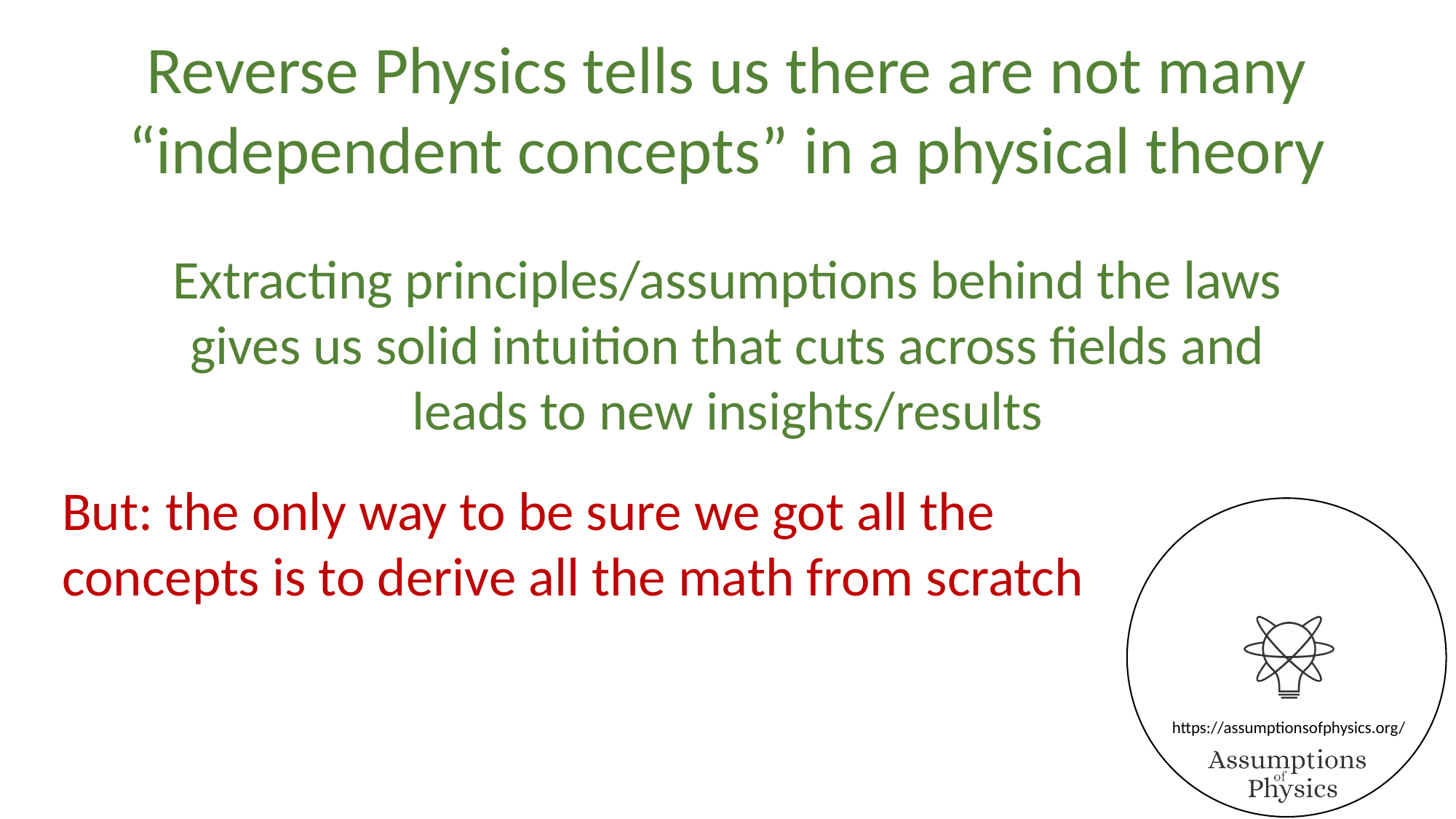

Reverse Physics tells us there are not many “independent concepts” in a physical theory
Extracting principles/assumptions behind the laws gives us solid intuition that cuts across fields and leads to new insights/results
But: the only way to be sure we got all the concepts is to derive all the math from scratch